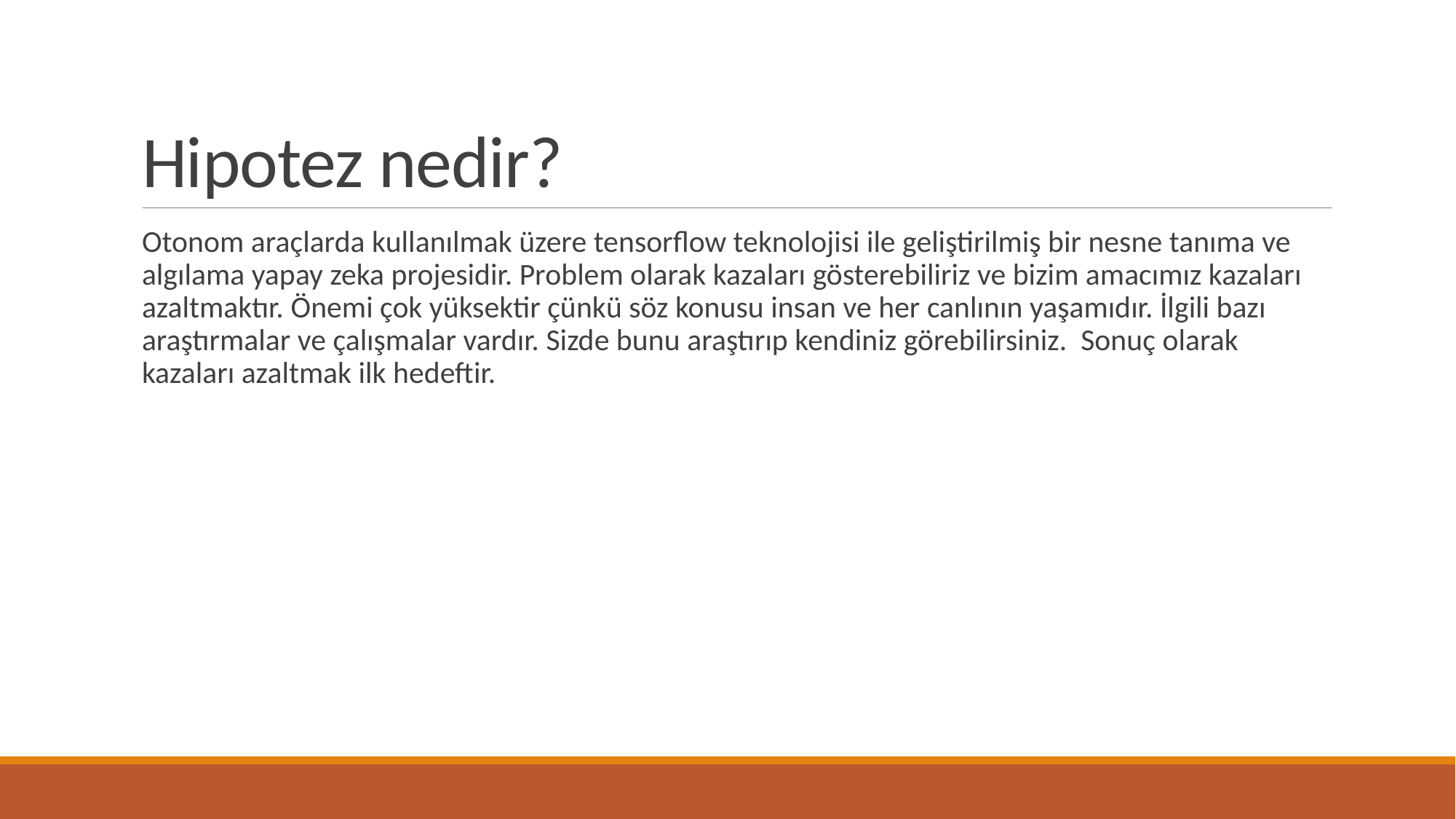

# Hipotez nedir?
Otonom araçlarda kullanılmak üzere tensorflow teknolojisi ile geliştirilmiş bir nesne tanıma ve algılama yapay zeka projesidir. Problem olarak kazaları gösterebiliriz ve bizim amacımız kazaları azaltmaktır. Önemi çok yüksektir çünkü söz konusu insan ve her canlının yaşamıdır. İlgili bazı araştırmalar ve çalışmalar vardır. Sizde bunu araştırıp kendiniz görebilirsiniz.  Sonuç olarak kazaları azaltmak ilk hedeftir.